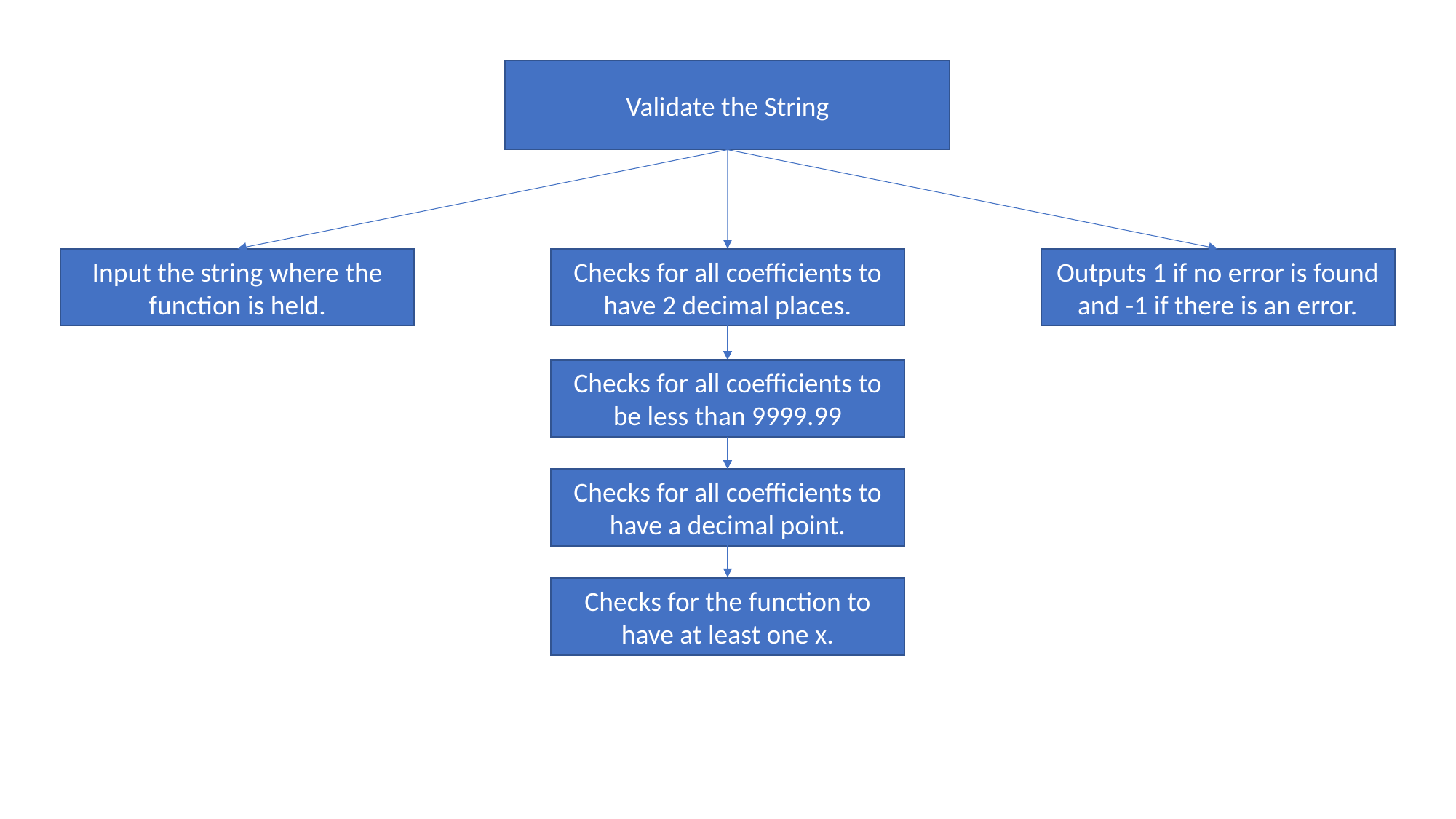

Validate the String
Outputs 1 if no error is found and -1 if there is an error.
Input the string where the function is held.
Checks for all coefficients to have 2 decimal places.
Checks for all coefficients to be less than 9999.99
Checks for all coefficients to have a decimal point.
Checks for the function to have at least one x.